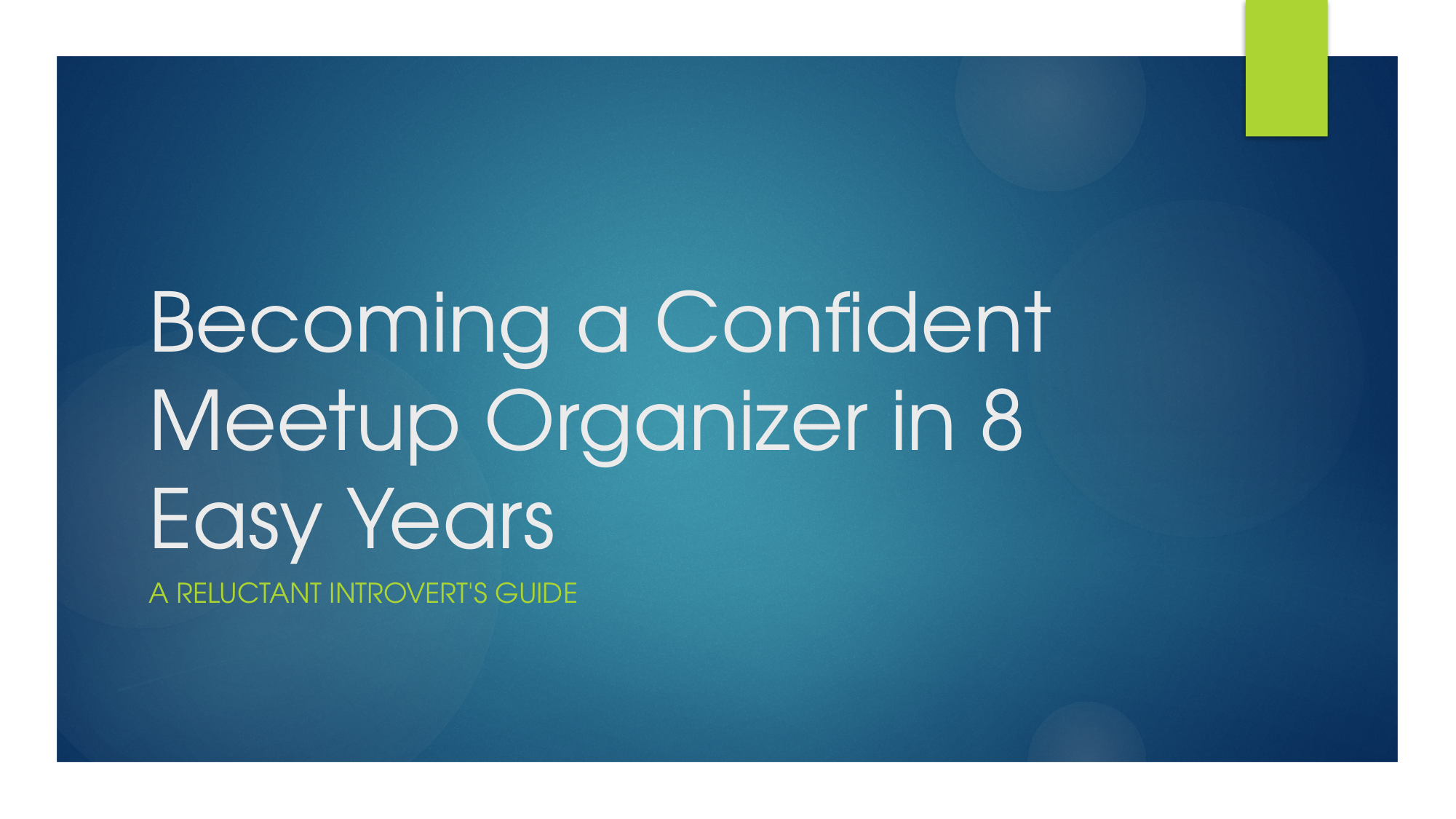

# Becoming a Confident Meetup Organizer in 8 Easy Years
A Reluctant Introvert's Guide